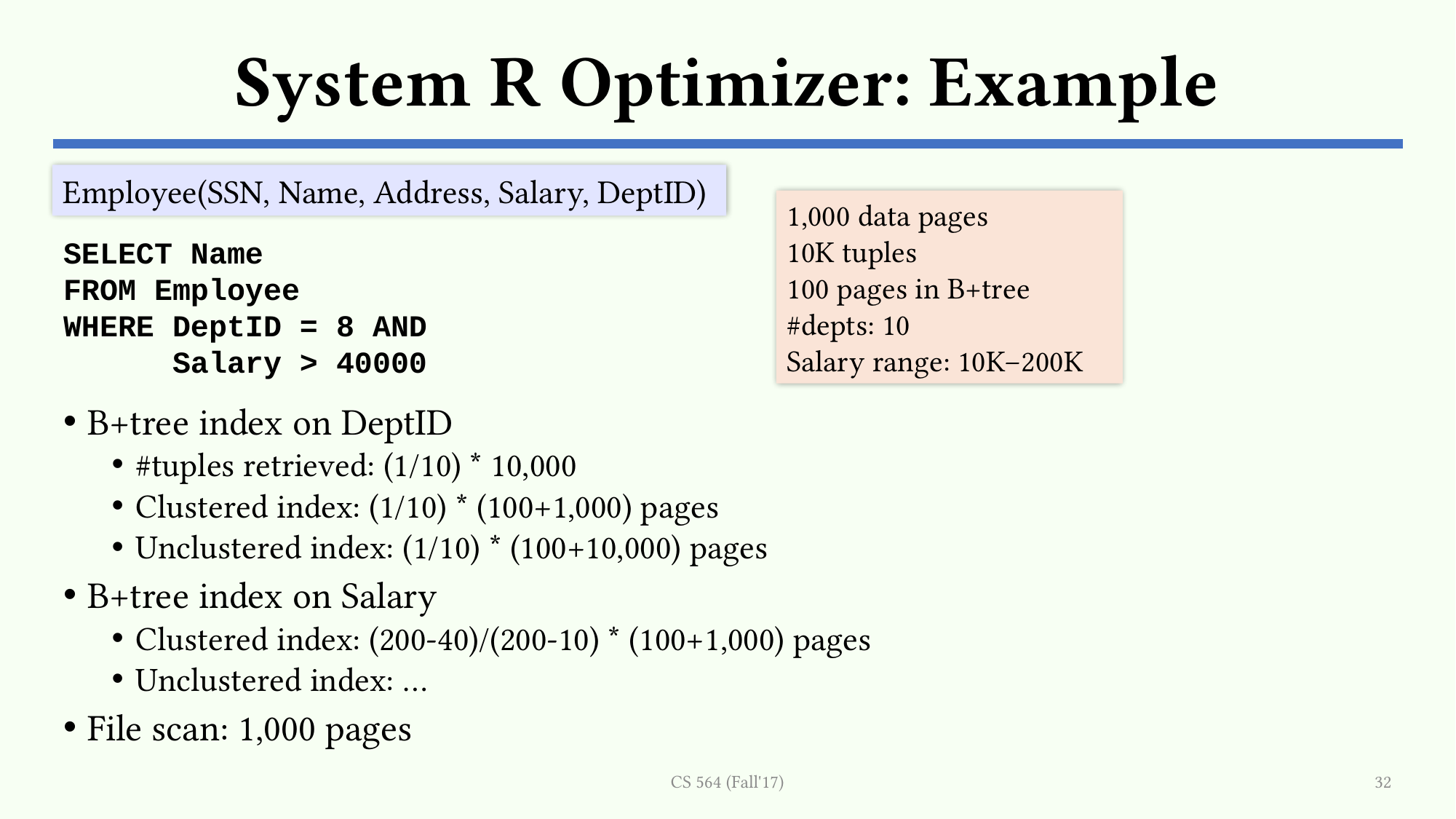

# System R Optimizer: Example
Employee(SSN, Name, Address, Salary, DeptID)
1,000 data pages
10K tuples
100 pages in B+tree
#depts: 10
Salary range: 10K–200K
SELECT Name
FROM Employee
WHERE DeptID = 8 AND
      Salary > 40000
B+tree index on DeptID
#tuples retrieved: (1/10) * 10,000
Clustered index: (1/10) * (100+1,000) pages
Unclustered index: (1/10) * (100+10,000) pages
B+tree index on Salary
Clustered index: (200-40)/(200-10) * (100+1,000) pages
Unclustered index: …
File scan: 1,000 pages
CS 564 (Fall'17)
32